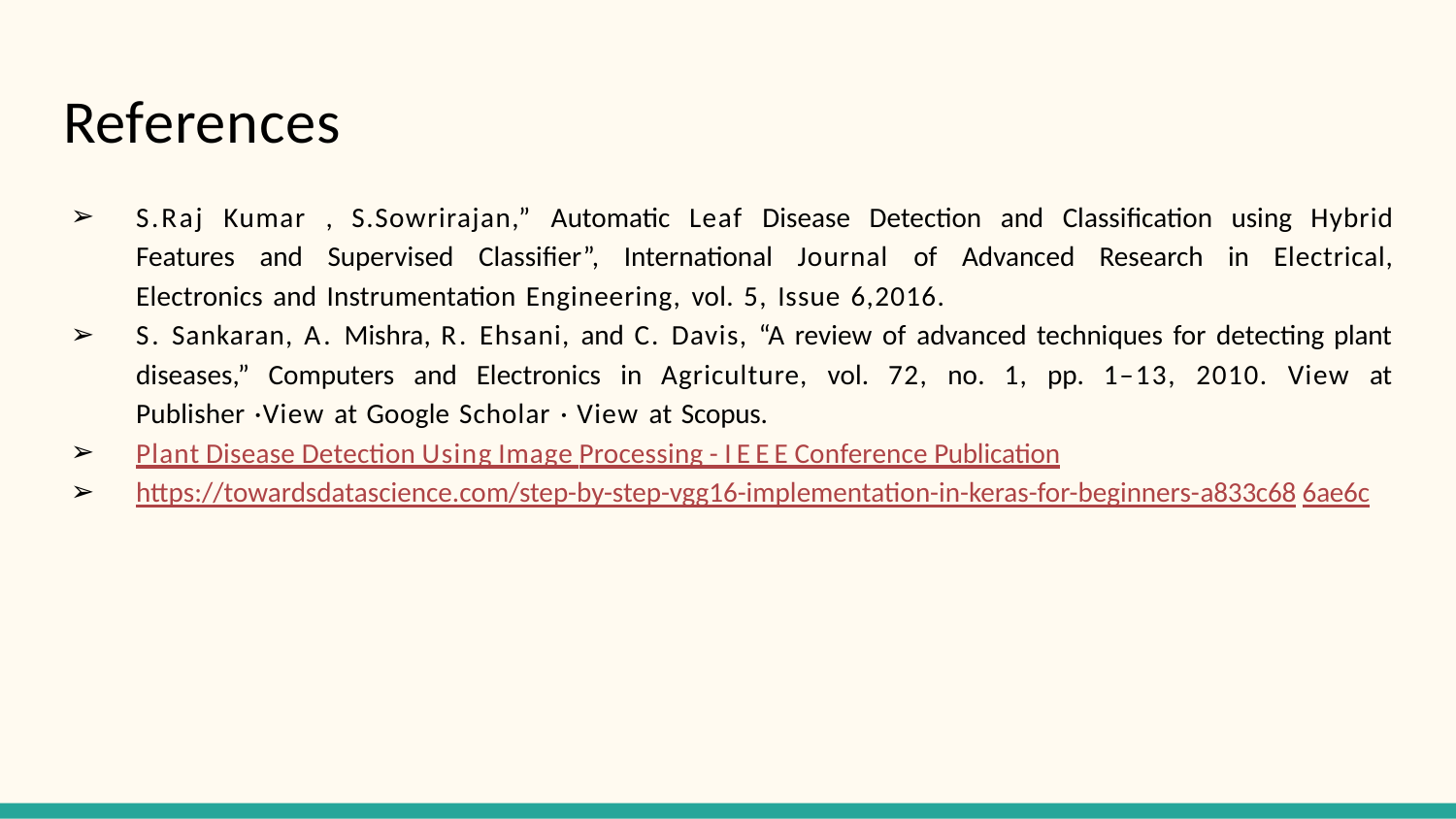

# References
S.Raj  Kumar  ,  S.Sowrirajan,”  Automatic  Leaf  Disease  Detection  and  Classification  using  Hybrid Features  and  Supervised  Classifier”,  International  Journal  of  Advanced  Research  in  Electrical, Electronics and Instrumentation Engineering, vol. 5, Issue 6,2016.
S. Sankaran, A. Mishra, R. Ehsani, and C. Davis, “A review of advanced techniques for detecting plant diseases,”  Computers  and  Electronics  in  Agriculture,  vol.  72,  no.  1,  pp.  1–13,  2010.  View  at Publisher ·View at Google Scholar · View at Scopus.
Plant Disease Detection Using Image Processing - IEEE Conference Publication
https://towardsdatascience.com/step-by-step-vgg16-implementation-in-keras-for-beginners-a833c68 6ae6c